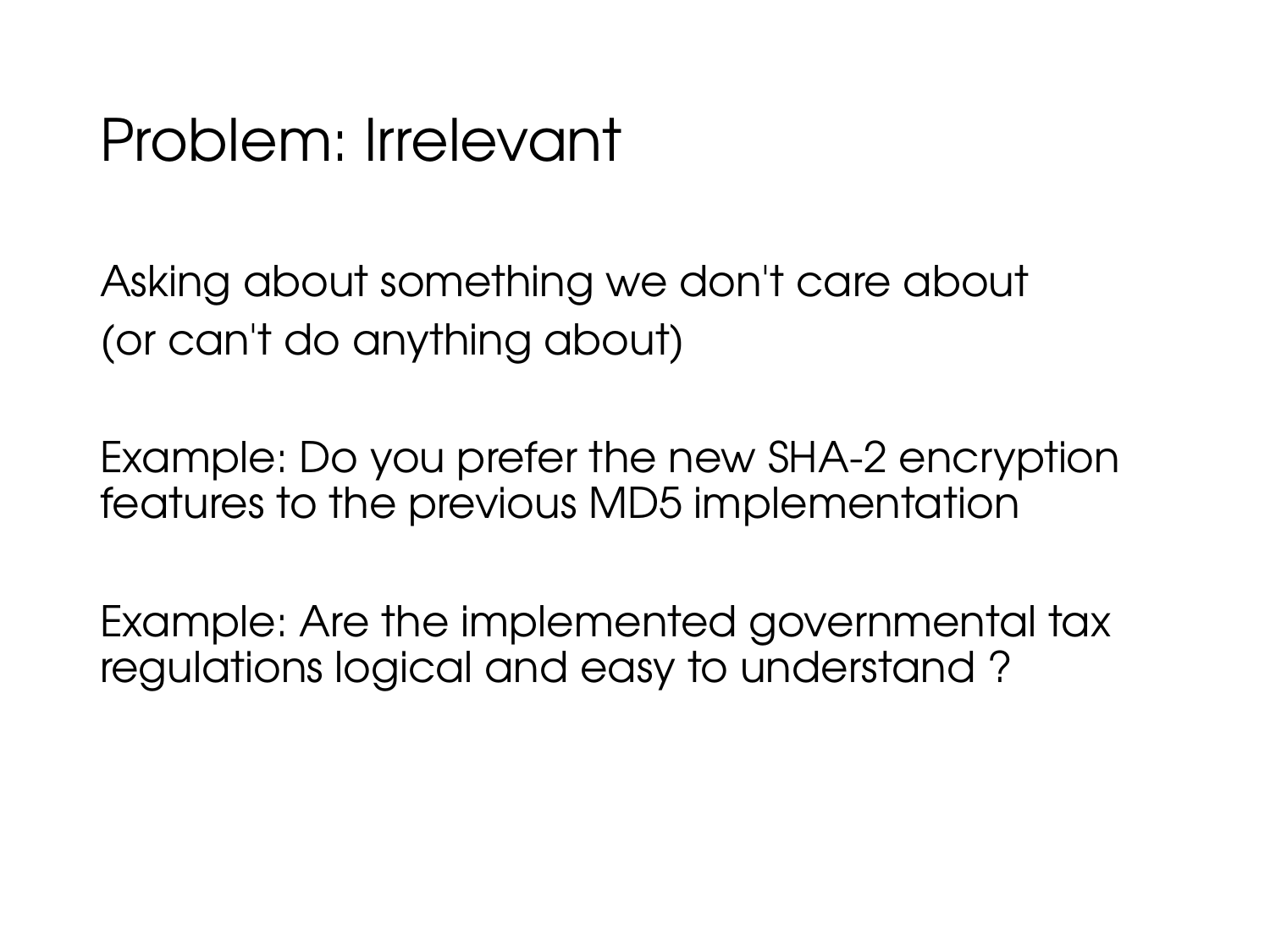

# Problem: Irrelevant
Asking about something we don't care about
(or can't do anything about)

Example: Do you prefer the new SHA-2 encryption features to the previous MD5 implementation

Example: Are the implemented governmental tax regulations logical and easy to understand ?